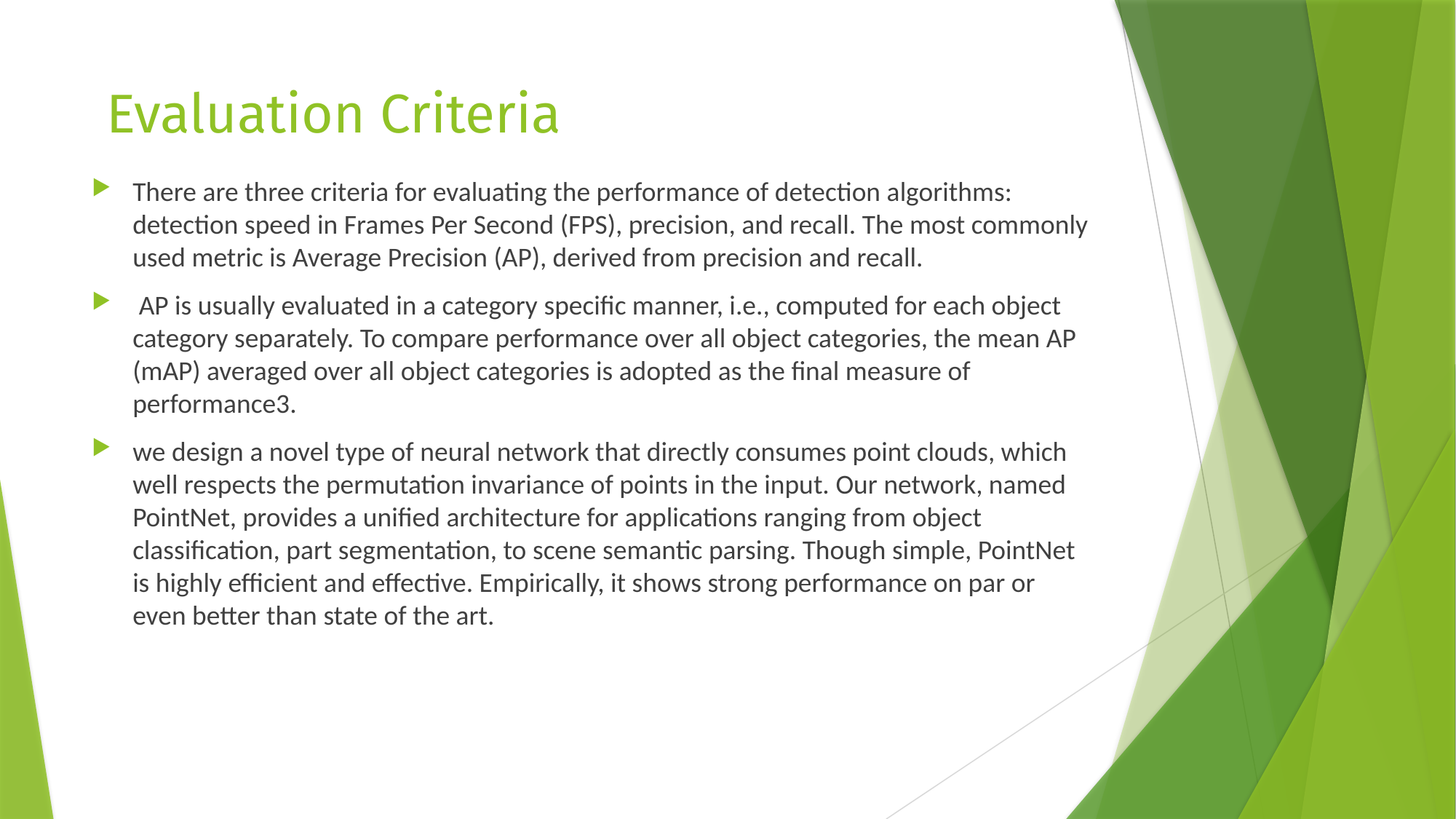

# Evaluation Criteria
There are three criteria for evaluating the performance of detection algorithms: detection speed in Frames Per Second (FPS), precision, and recall. The most commonly used metric is Average Precision (AP), derived from precision and recall.
 AP is usually evaluated in a category specific manner, i.e., computed for each object category separately. To compare performance over all object categories, the mean AP (mAP) averaged over all object categories is adopted as the final measure of performance3.
we design a novel type of neural network that directly consumes point clouds, which well respects the permutation invariance of points in the input. Our network, named PointNet, provides a unified architecture for applications ranging from object classification, part segmentation, to scene semantic parsing. Though simple, PointNet is highly efficient and effective. Empirically, it shows strong performance on par or even better than state of the art.